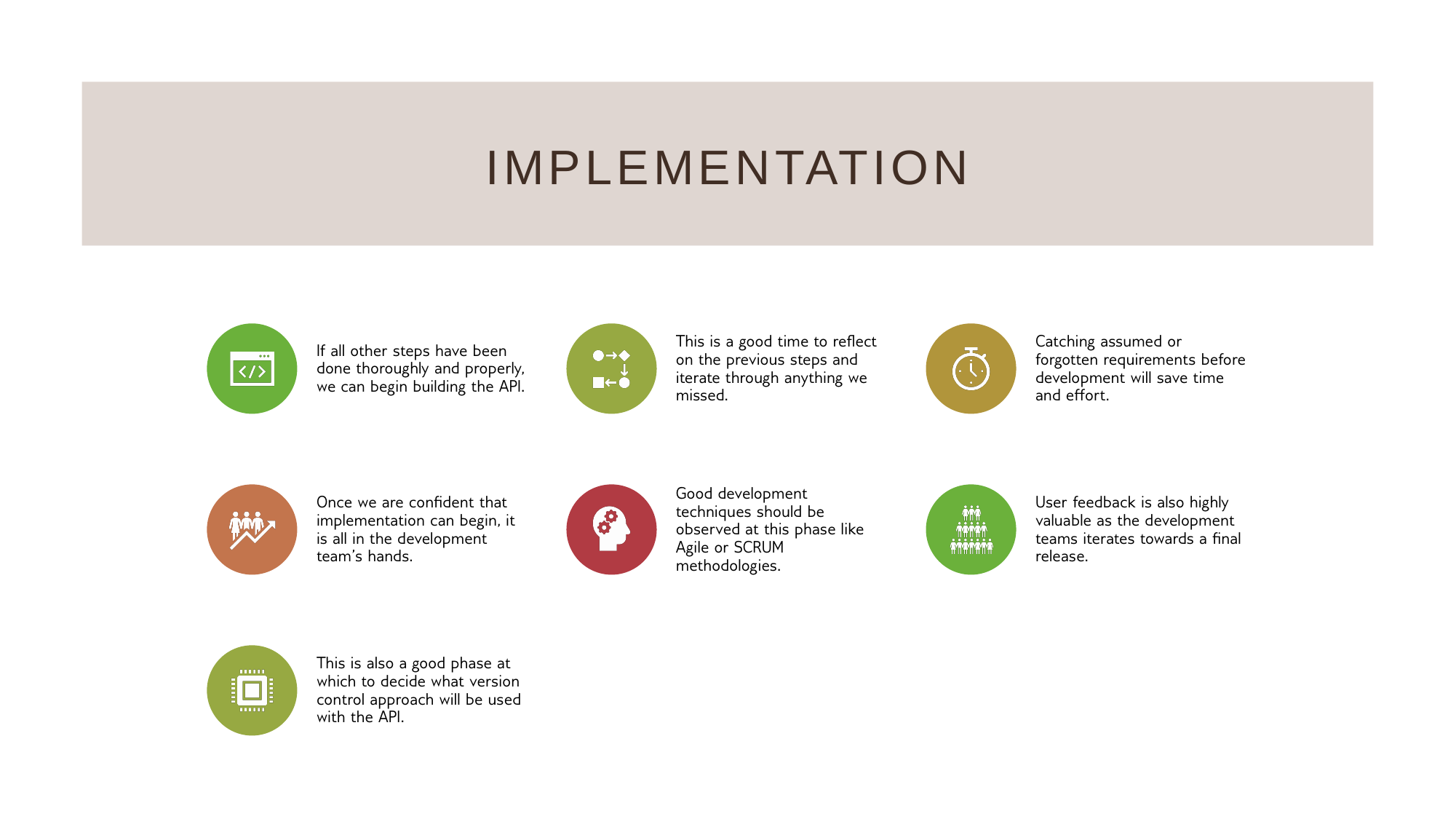

# Implementation
If all other steps have been done thoroughly and properly, we can begin building the API.
This is a good time to reflect on the previous steps and iterate through anything we missed.
Catching assumed or forgotten requirements before development will save time and effort.
Once we are confident that implementation can begin, it is all in the development team’s hands.
Good development techniques should be observed at this phase like Agile or SCRUM methodologies.
User feedback is also highly valuable as the development teams iterates towards a final release.
This is also a good phase at which to decide what version control approach will be used with the API.